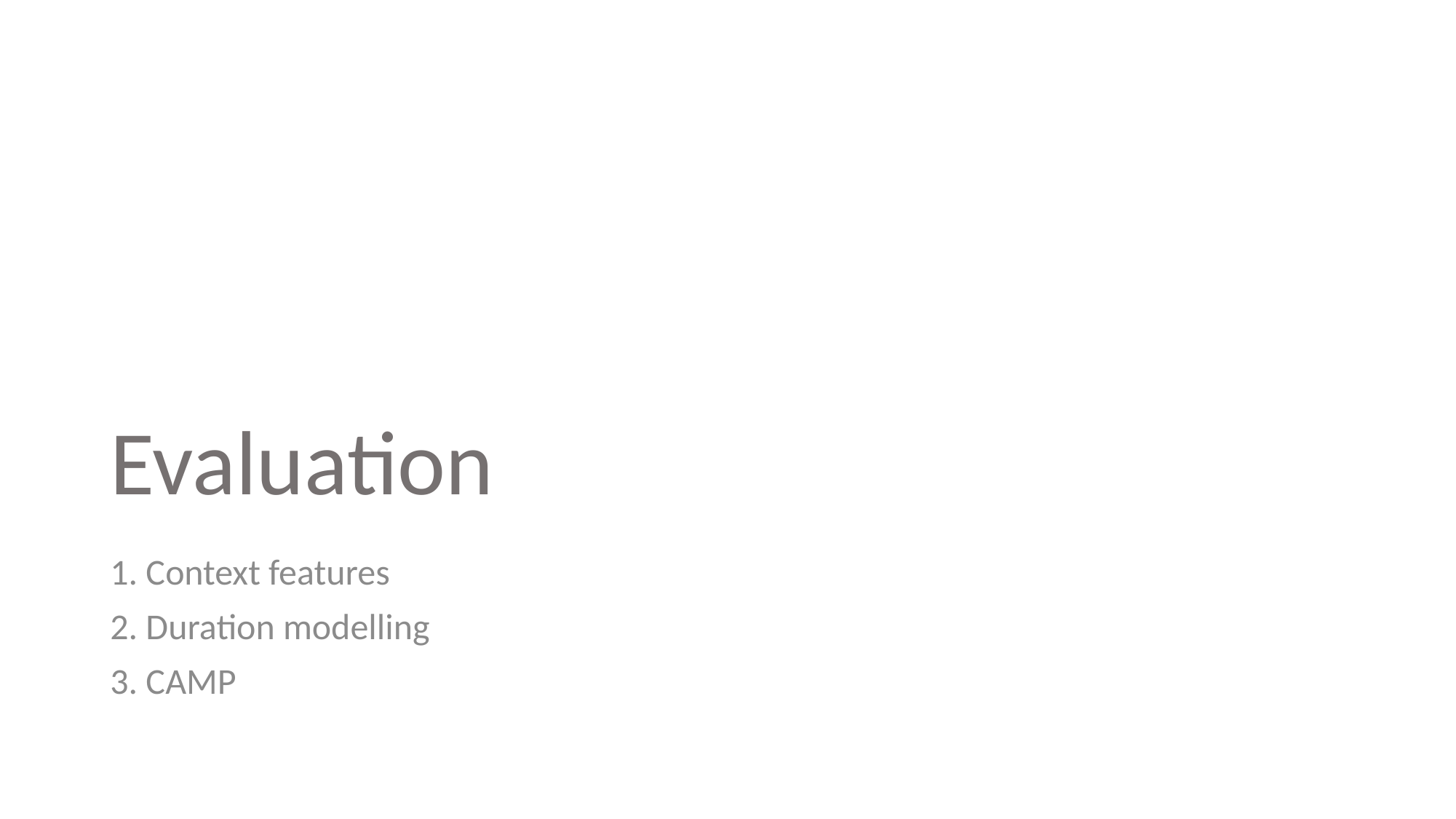

# Evaluation
1. Context features
2. Duration modelling
3. CAMP